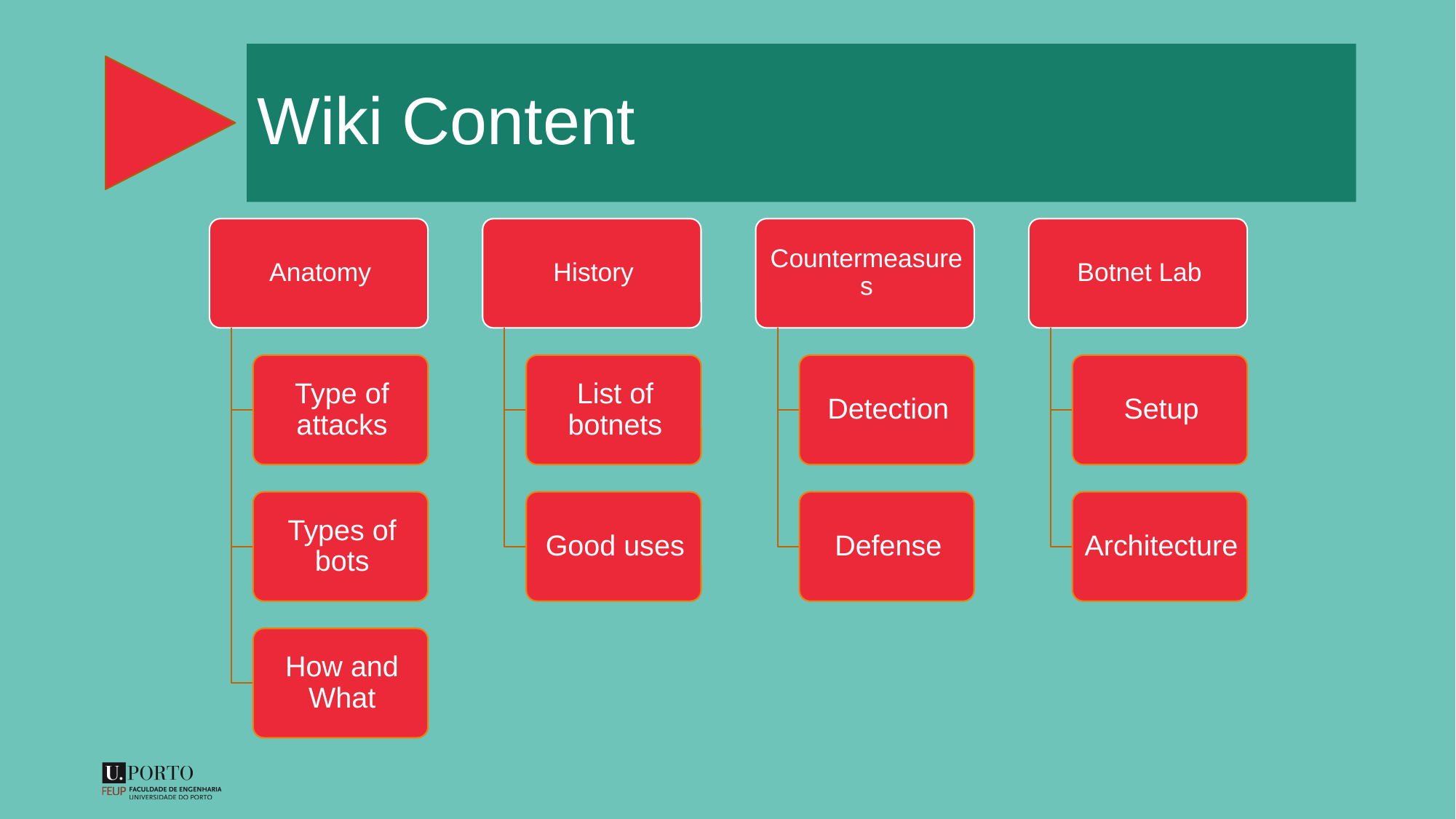

# Wiki Content
Anatomy
Type of attacks
Types of bots
How and What
History
List of botnets
Good uses
Countermeasures
Detection
Defense
Botnet Lab
Setup
Architecture